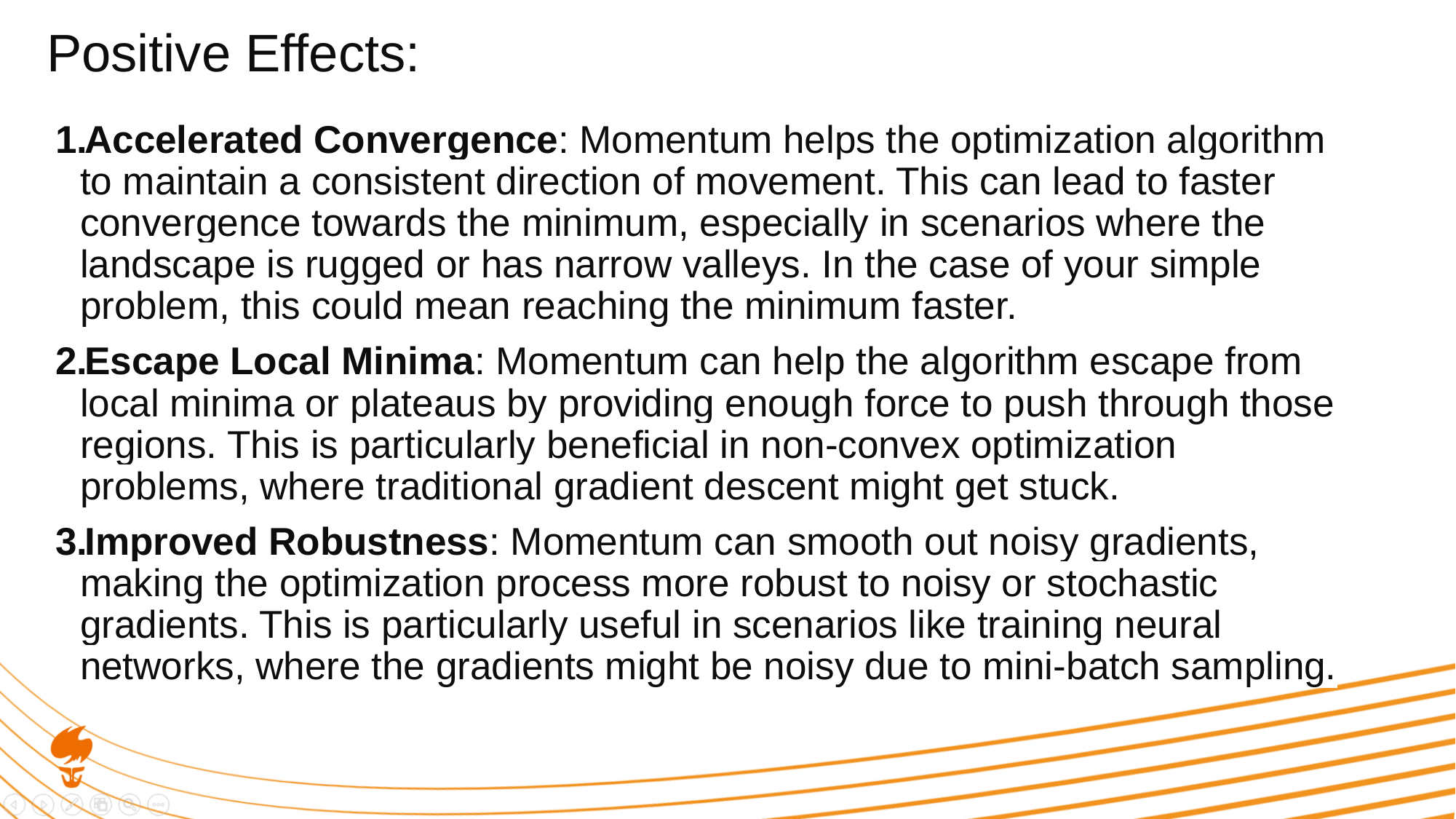

# Positive Effects:
Accelerated Convergence: Momentum helps the optimization algorithm to maintain a consistent direction of movement. This can lead to faster convergence towards the minimum, especially in scenarios where the landscape is rugged or has narrow valleys. In the case of your simple problem, this could mean reaching the minimum faster.
Escape Local Minima: Momentum can help the algorithm escape from local minima or plateaus by providing enough force to push through those regions. This is particularly beneficial in non-convex optimization problems, where traditional gradient descent might get stuck.
Improved Robustness: Momentum can smooth out noisy gradients, making the optimization process more robust to noisy or stochastic gradients. This is particularly useful in scenarios like training neural networks, where the gradients might be noisy due to mini-batch sampling.